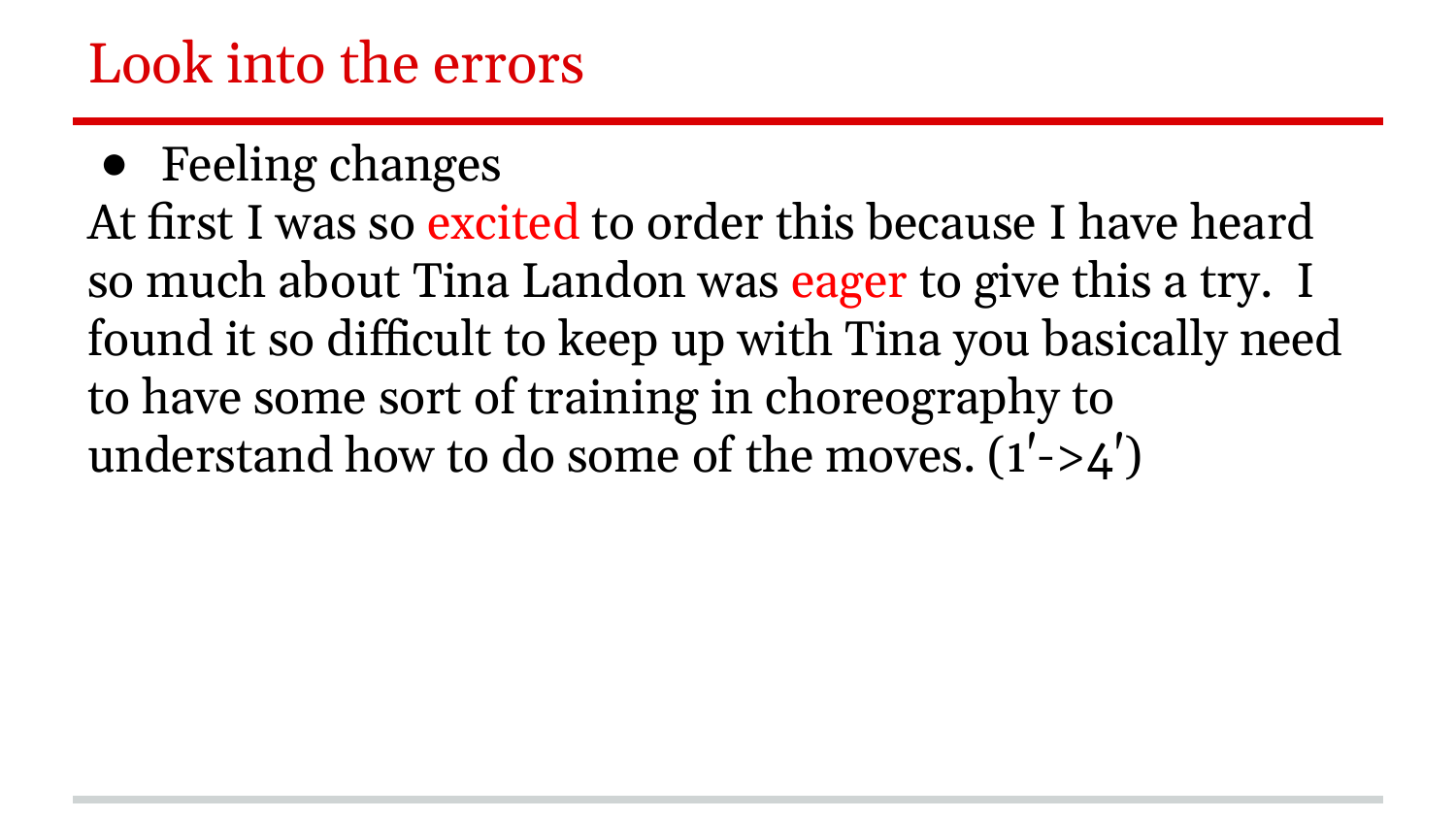

# Look into the errors
Feeling changes
At first I was so excited to order this because I have heard so much about Tina Landon was eager to give this a try.  I found it so difficult to keep up with Tina you basically need to have some sort of training in choreography to understand how to do some of the moves. (1'->4')